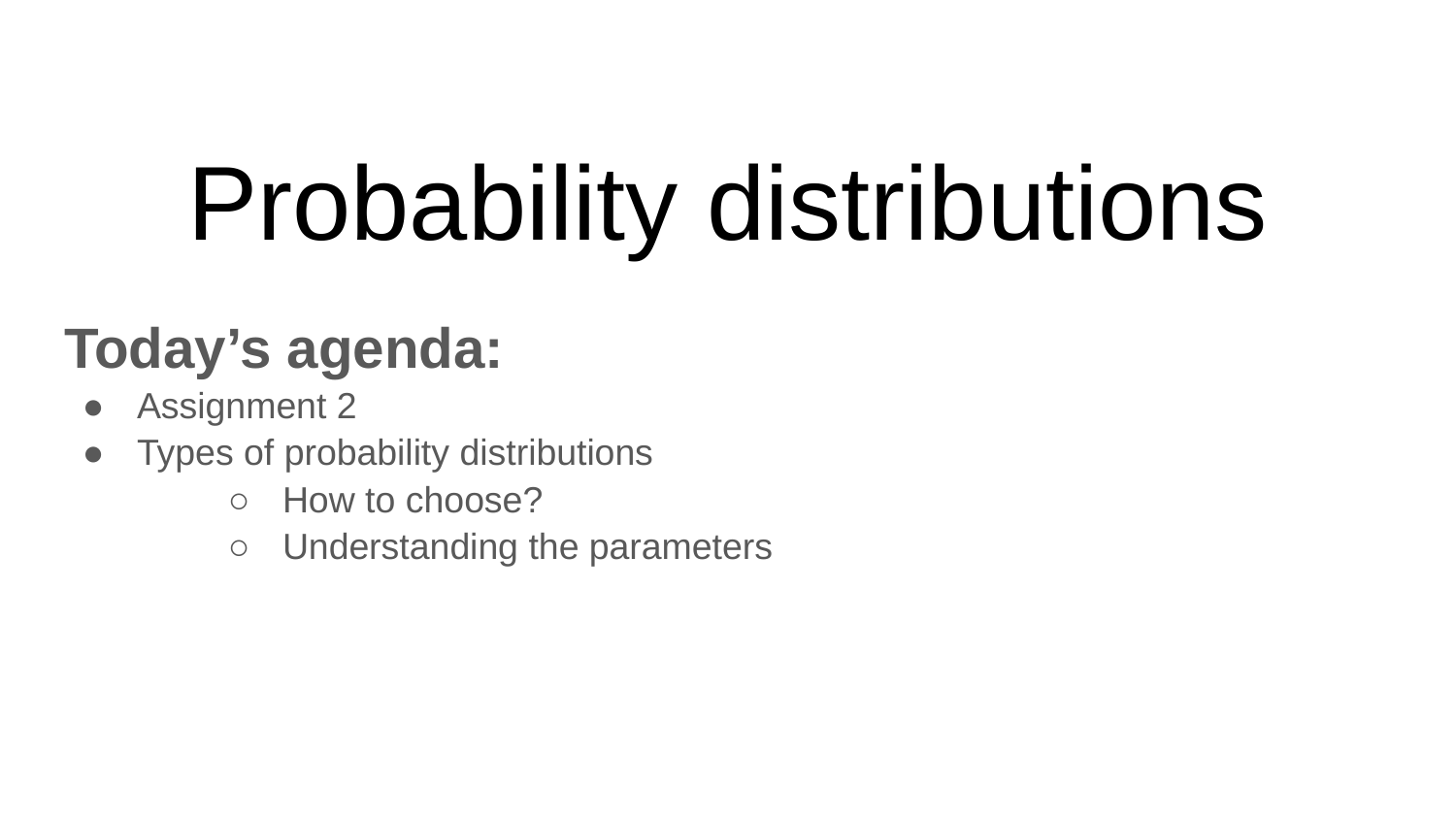

# Probability distributions
Today’s agenda:
Assignment 2
Types of probability distributions
How to choose?
Understanding the parameters